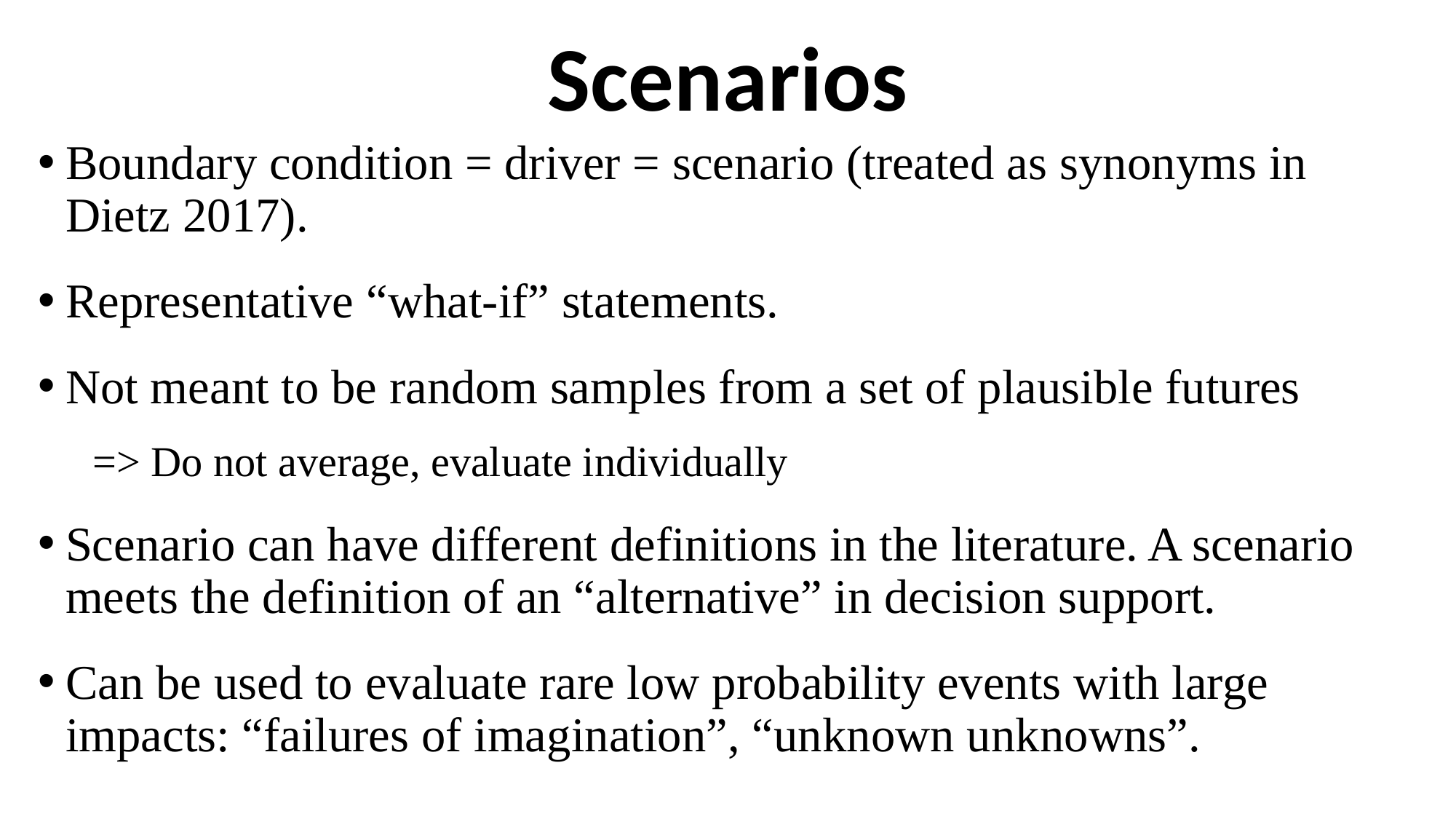

# Scenarios
Boundary condition = driver = scenario (treated as synonyms in Dietz 2017).
Representative “what-if” statements.
Not meant to be random samples from a set of plausible futures
=> Do not average, evaluate individually
Scenario can have different definitions in the literature. A scenario meets the definition of an “alternative” in decision support.
Can be used to evaluate rare low probability events with large impacts: “failures of imagination”, “unknown unknowns”.